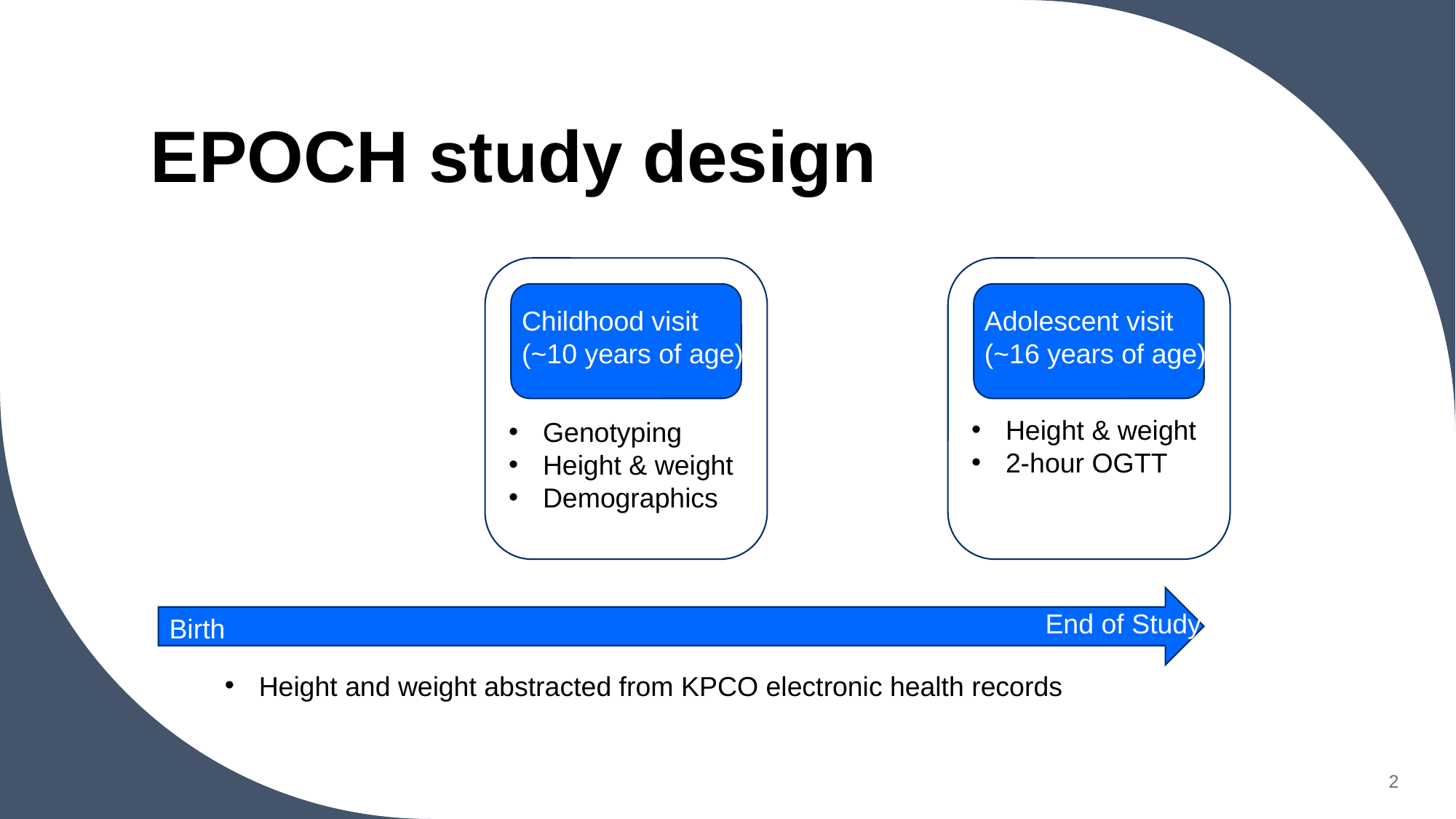

# EPOCH study design

Childhood visit
(~10 years of age)
Adolescent visit
(~16 years of age)
Height & weight
2-hour OGTT
Genotyping
Height & weight
Demographics

End of Study
Birth
Height and weight abstracted from KPCO electronic health records
2